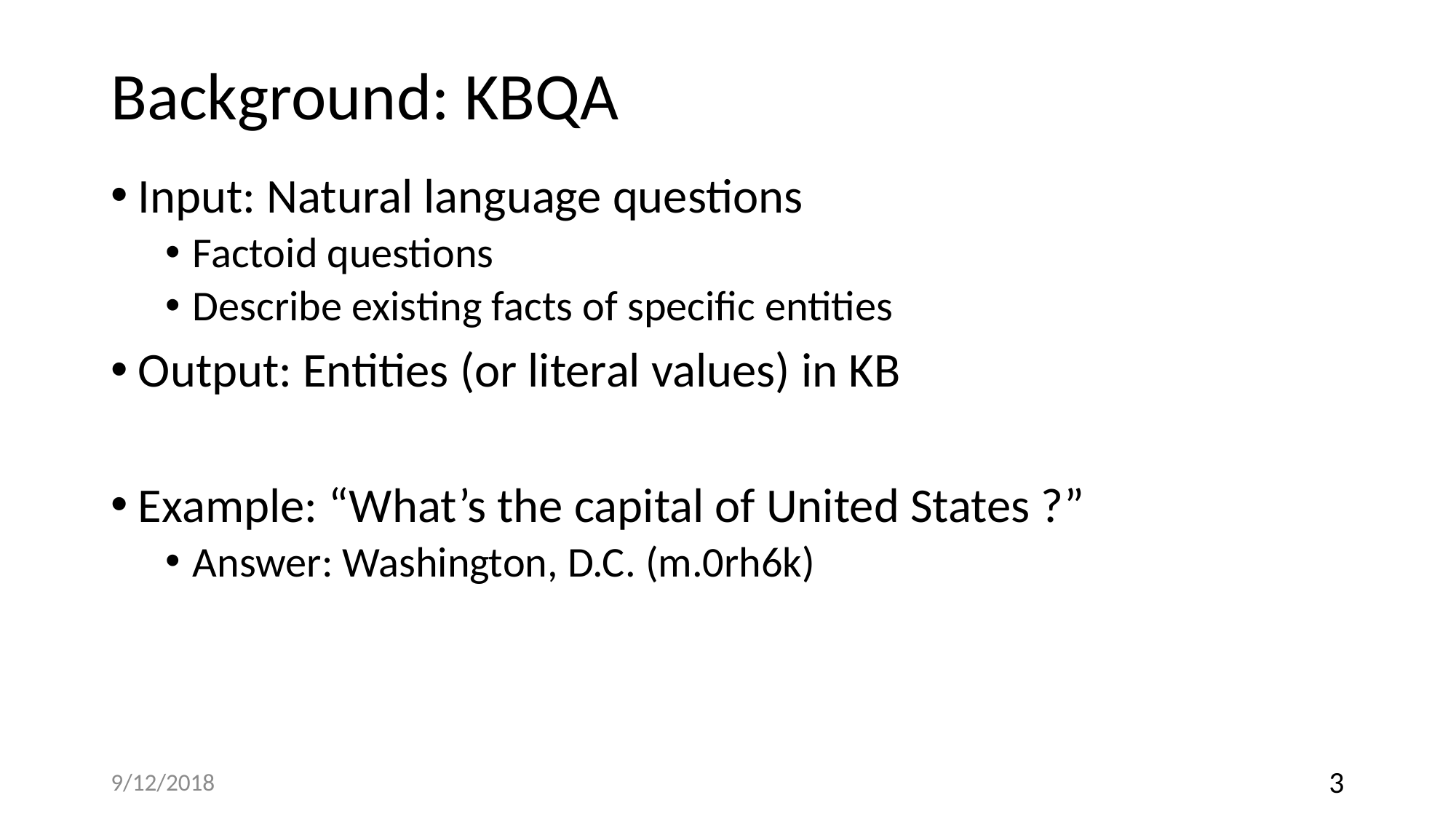

# Background: KBQA
Input: Natural language questions
Factoid questions
Describe existing facts of specific entities
Output: Entities (or literal values) in KB

Example: “What’s the capital of United States ?”
Answer: Washington, D.C. (m.0rh6k)

9/12/2018
3